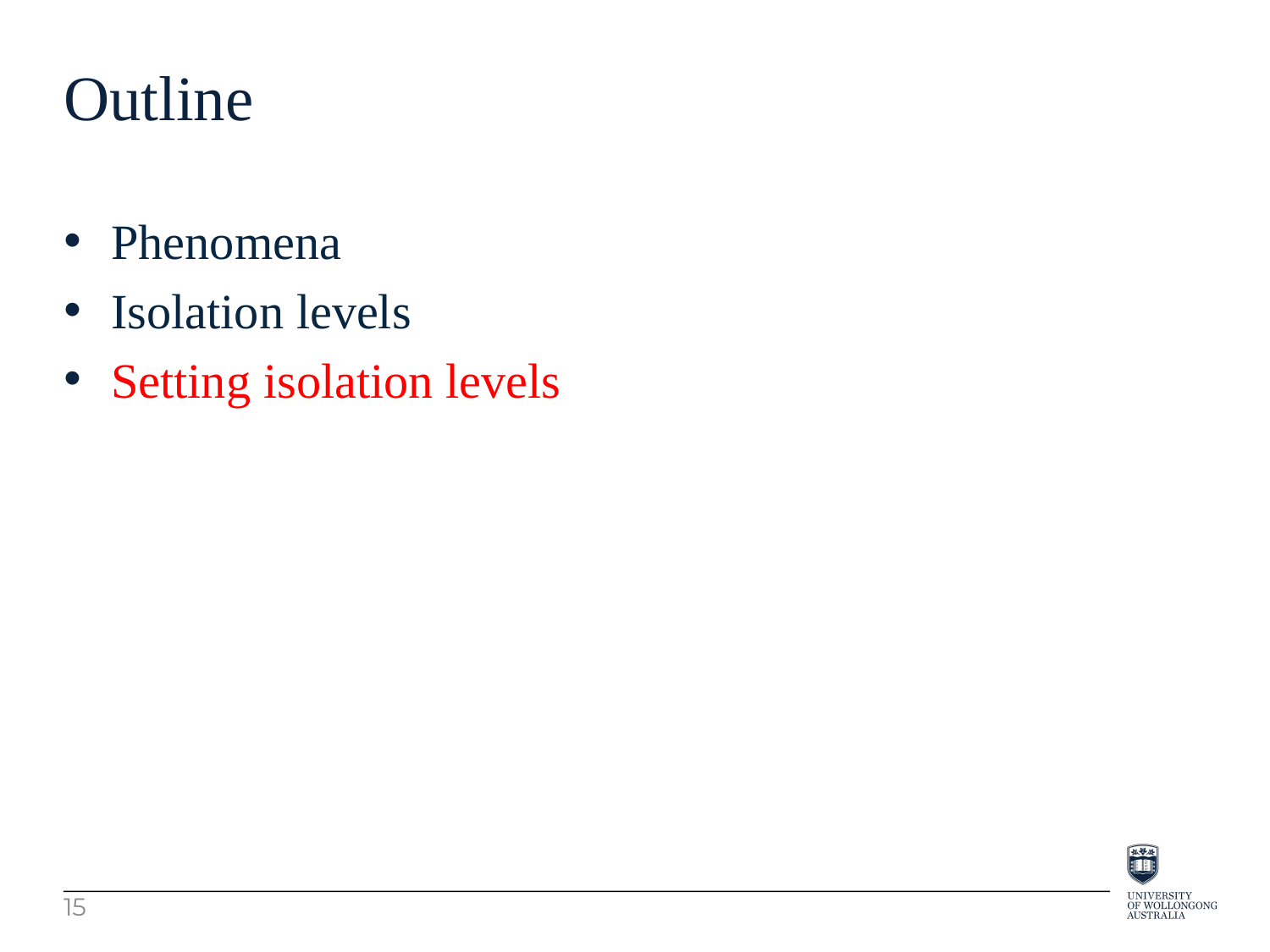

Outline
Phenomena
Isolation levels
Setting isolation levels
15